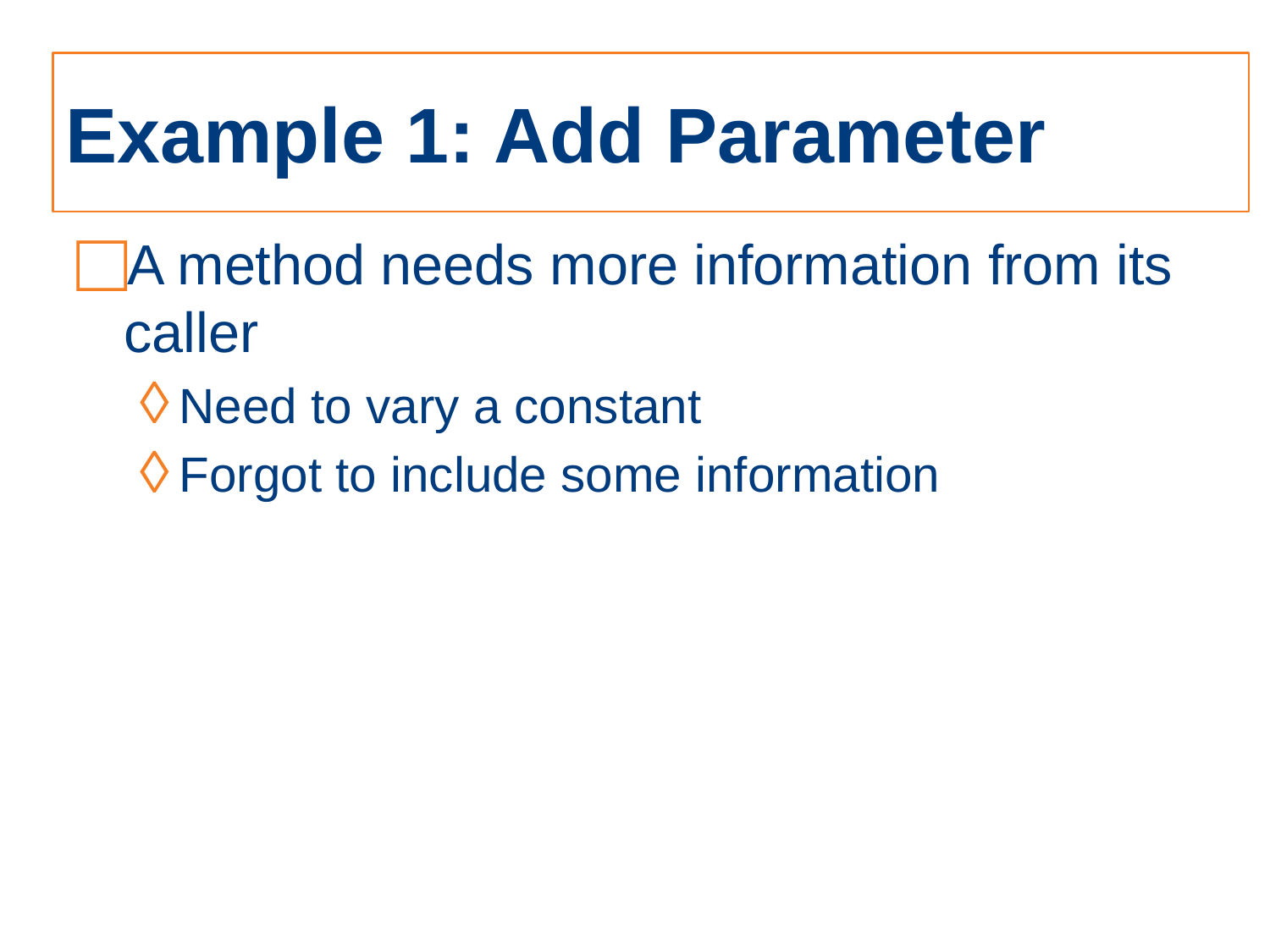

# Example 1: Add Parameter
A method needs more information from its caller
Need to vary a constant
Forgot to include some information